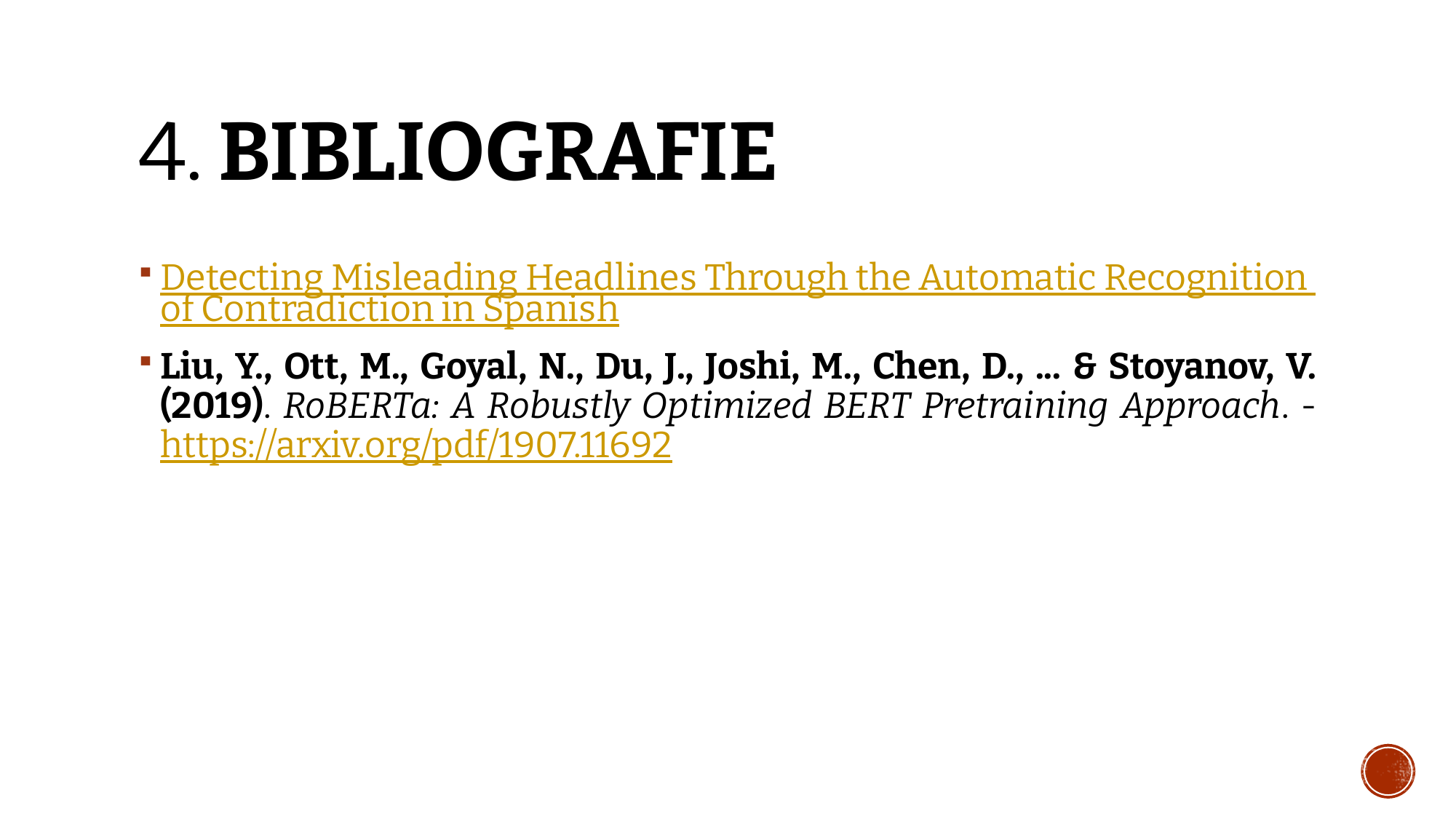

# 4. Bibliografie
Detecting Misleading Headlines Through the Automatic Recognition of Contradiction in Spanish
Liu, Y., Ott, M., Goyal, N., Du, J., Joshi, M., Chen, D., ... & Stoyanov, V. (2019). RoBERTa: A Robustly Optimized BERT Pretraining Approach. - https://arxiv.org/pdf/1907.11692